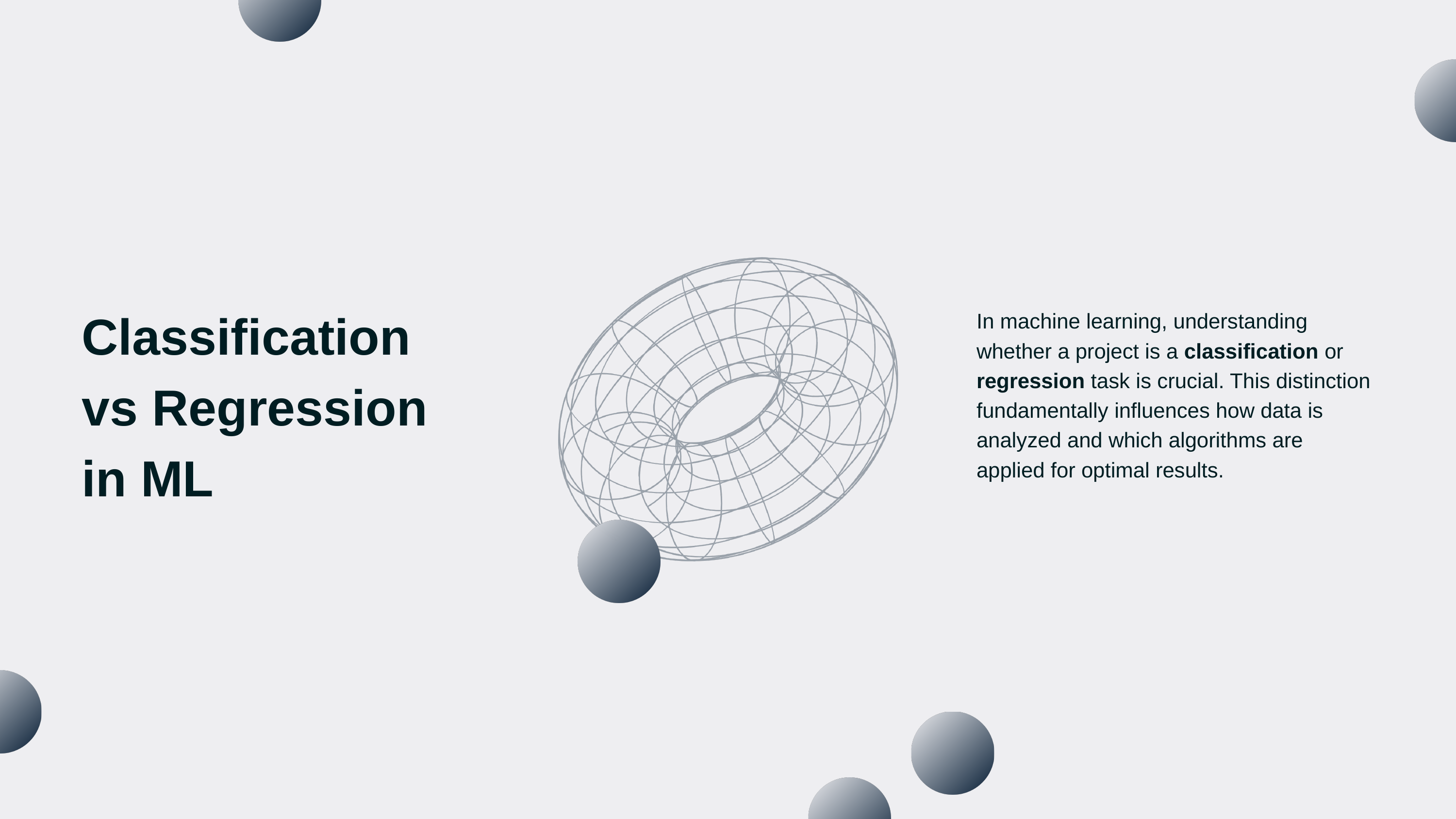

Classification vs Regression in ML
In machine learning, understanding whether a project is a classification or regression task is crucial. This distinction fundamentally influences how data is analyzed and which algorithms are applied for optimal results.